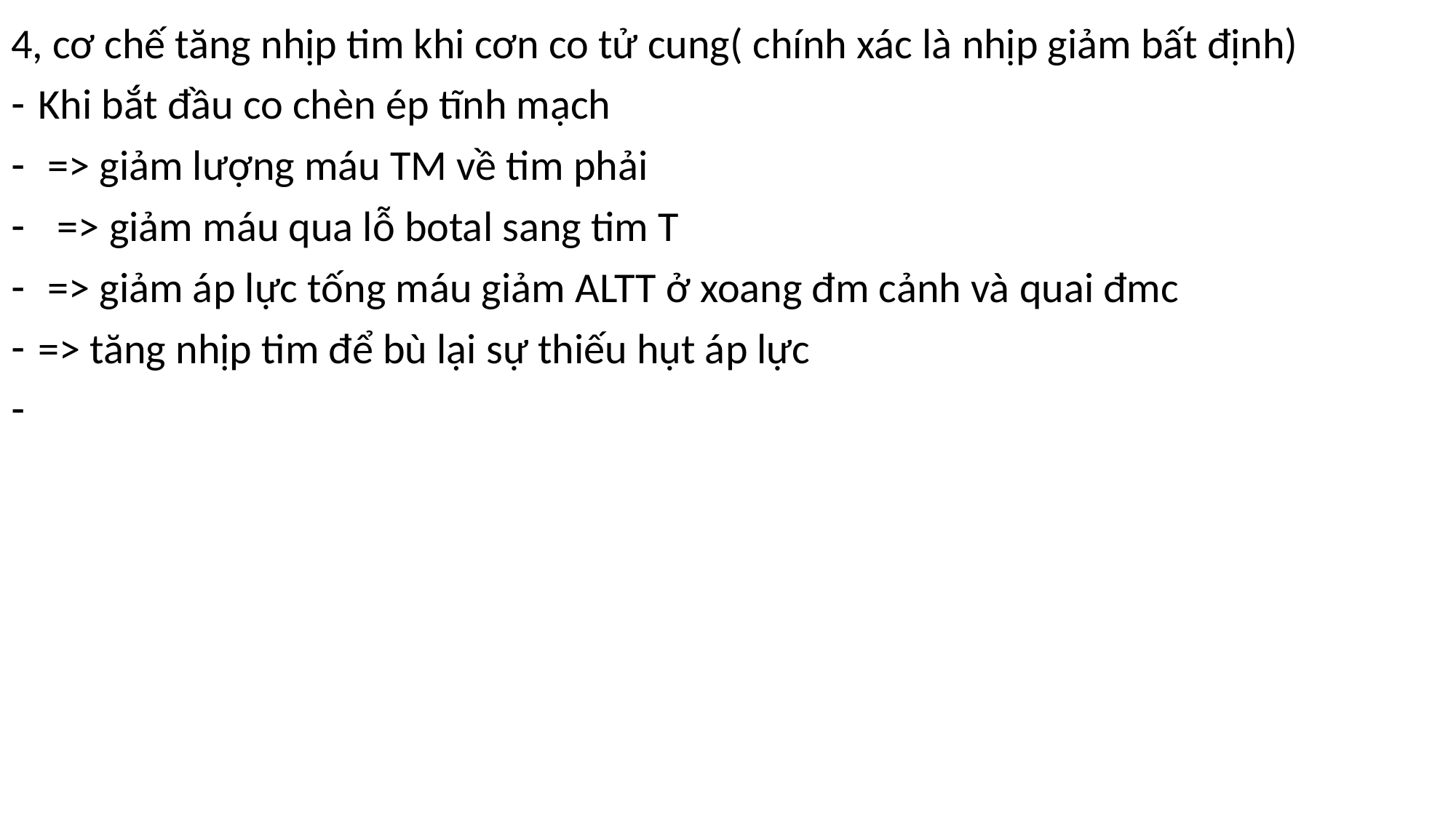

4, cơ chế tăng nhịp tim khi cơn co tử cung( chính xác là nhịp giảm bất định)
Khi bắt đầu co chèn ép tĩnh mạch
 => giảm lượng máu TM về tim phải
  => giảm máu qua lỗ botal sang tim T
 => giảm áp lực tống máu giảm ALTT ở xoang đm cảnh và quai đmc
=> tăng nhịp tim để bù lại sự thiếu hụt áp lực